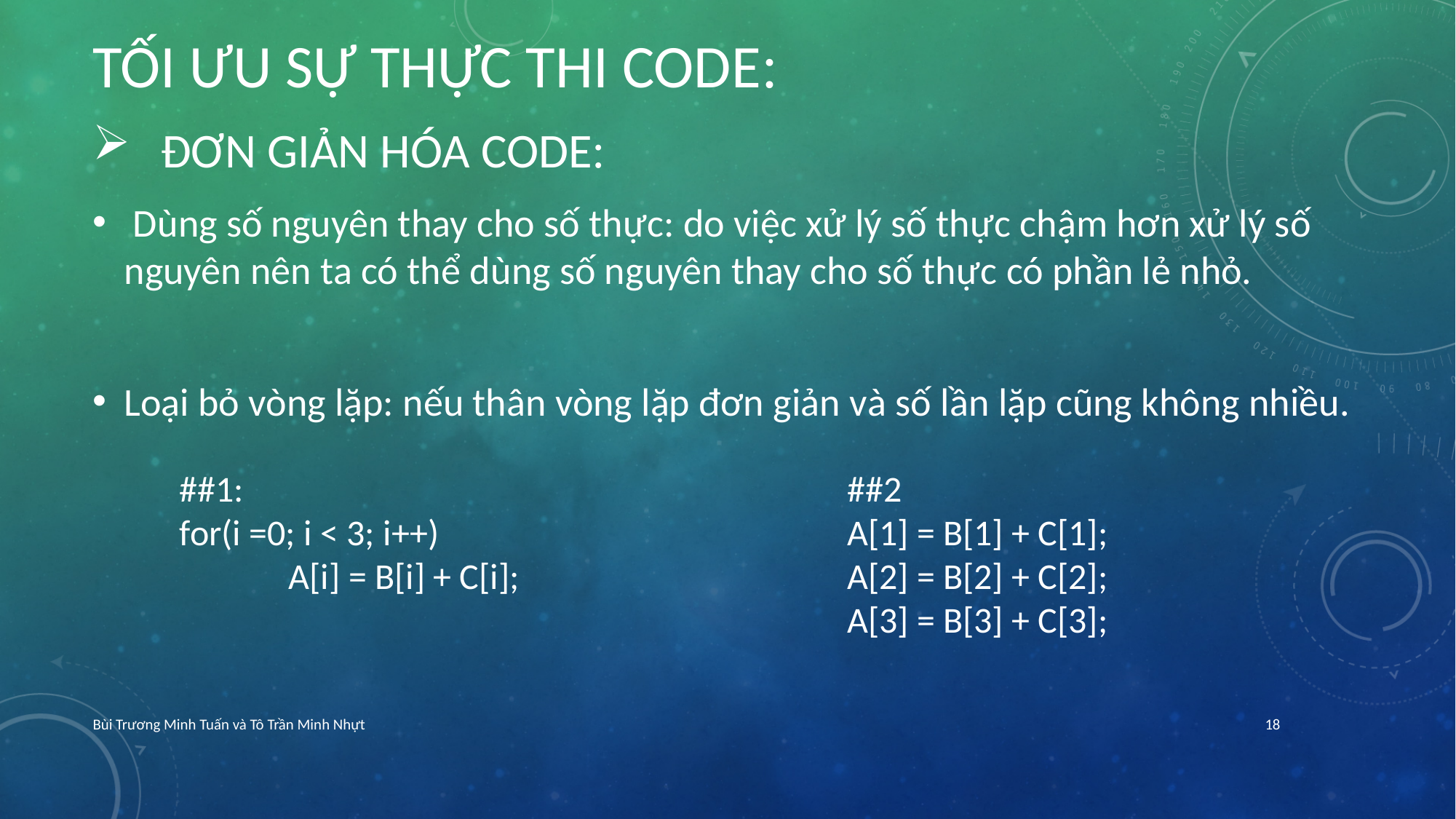

# TỐI ƯU SỰ THỰC THI Code:
Đơn giản hóa code:

 Dùng số nguyên thay cho số thực: do việc xử lý số thực chậm hơn xử lý số nguyên nên ta có thể dùng số nguyên thay cho số thực có phần lẻ nhỏ.

Loại bỏ vòng lặp: nếu thân vòng lặp đơn giản và số lần lặp cũng không nhiều.

##1:
for(i =0; i < 3; i++)
	A[i] = B[i] + C[i];
##2
A[1] = B[1] + C[1];
A[2] = B[2] + C[2];
A[3] = B[3] + C[3];
Bùi Trương Minh Tuấn và Tô Trần Minh Nhựt
18